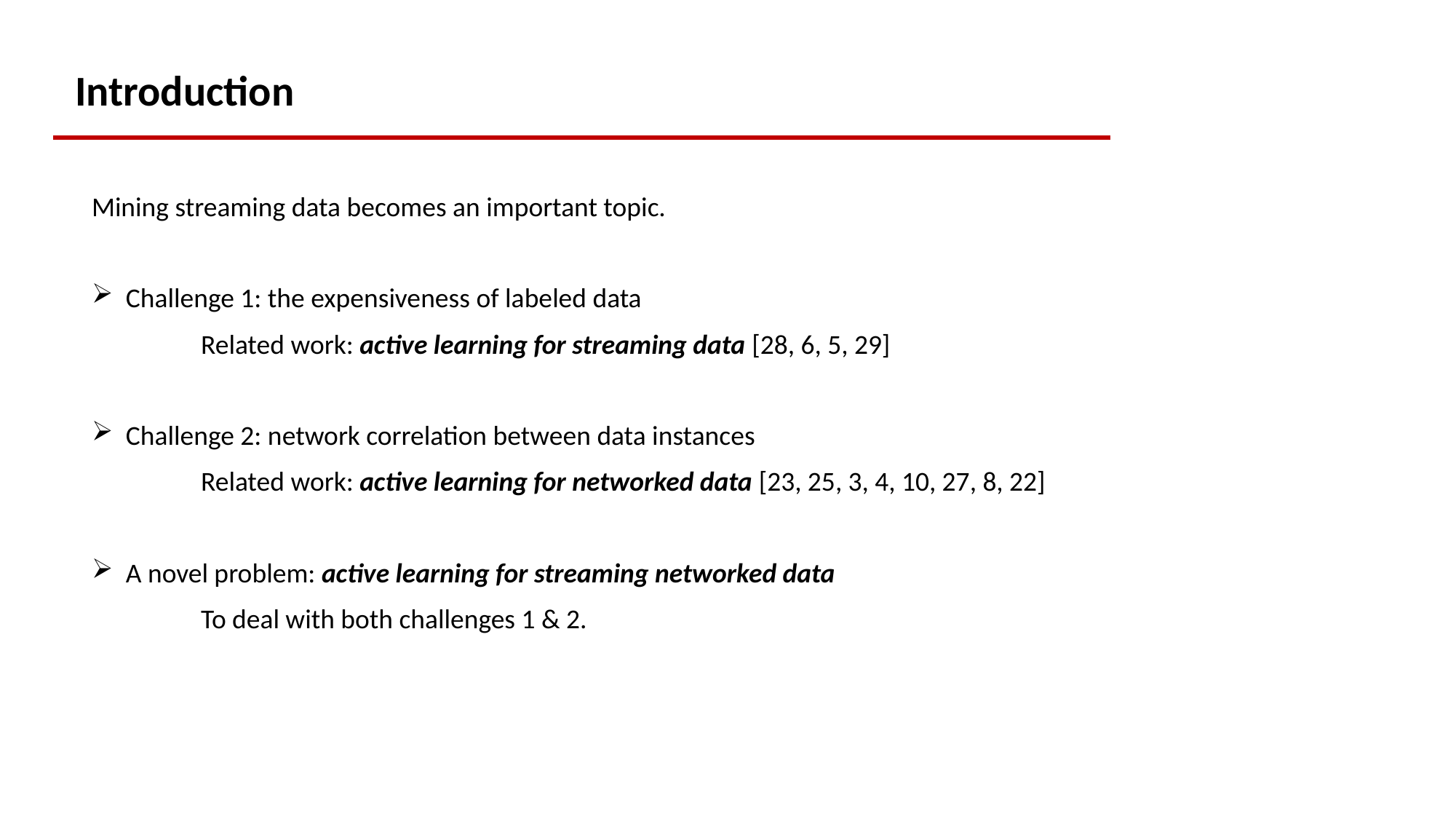

Introduction
Mining streaming data becomes an important topic.

Challenge 1: the expensiveness of labeled data
	Related work: active learning for streaming data [28, 6, 5, 29]

Challenge 2: network correlation between data instances
	Related work: active learning for networked data [23, 25, 3, 4, 10, 27, 8, 22]

A novel problem: active learning for streaming networked data
	To deal with both challenges 1 & 2.